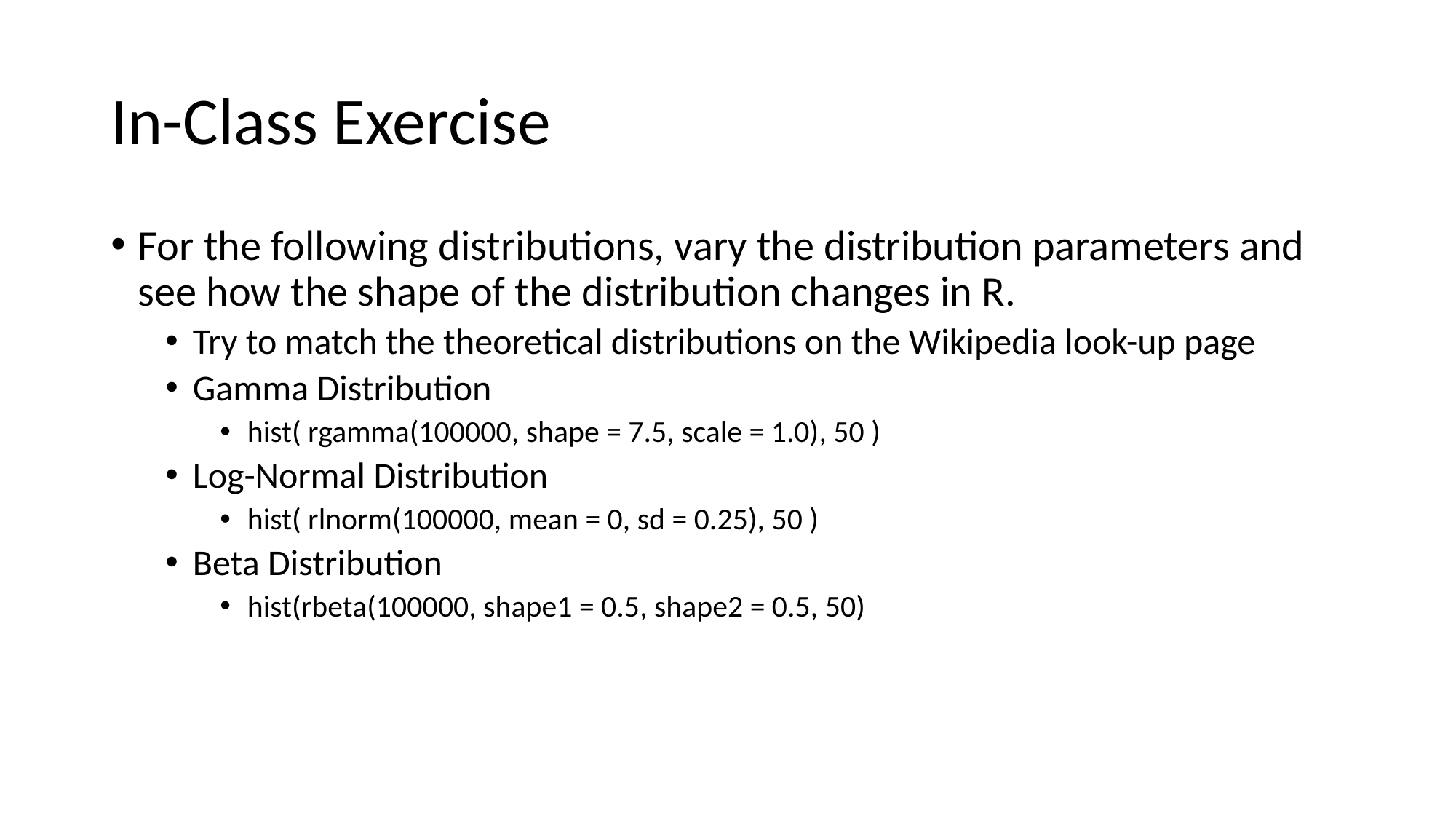

# In-Class Exercise
For the following distributions, vary the distribution parameters and see how the shape of the distribution changes in R.
Try to match the theoretical distributions on the Wikipedia look-up page
Gamma Distribution
hist( rgamma(100000, shape = 7.5, scale = 1.0), 50 )
Log-Normal Distribution
hist( rlnorm(100000, mean = 0, sd = 0.25), 50 )
Beta Distribution
hist(rbeta(100000, shape1 = 0.5, shape2 = 0.5, 50)